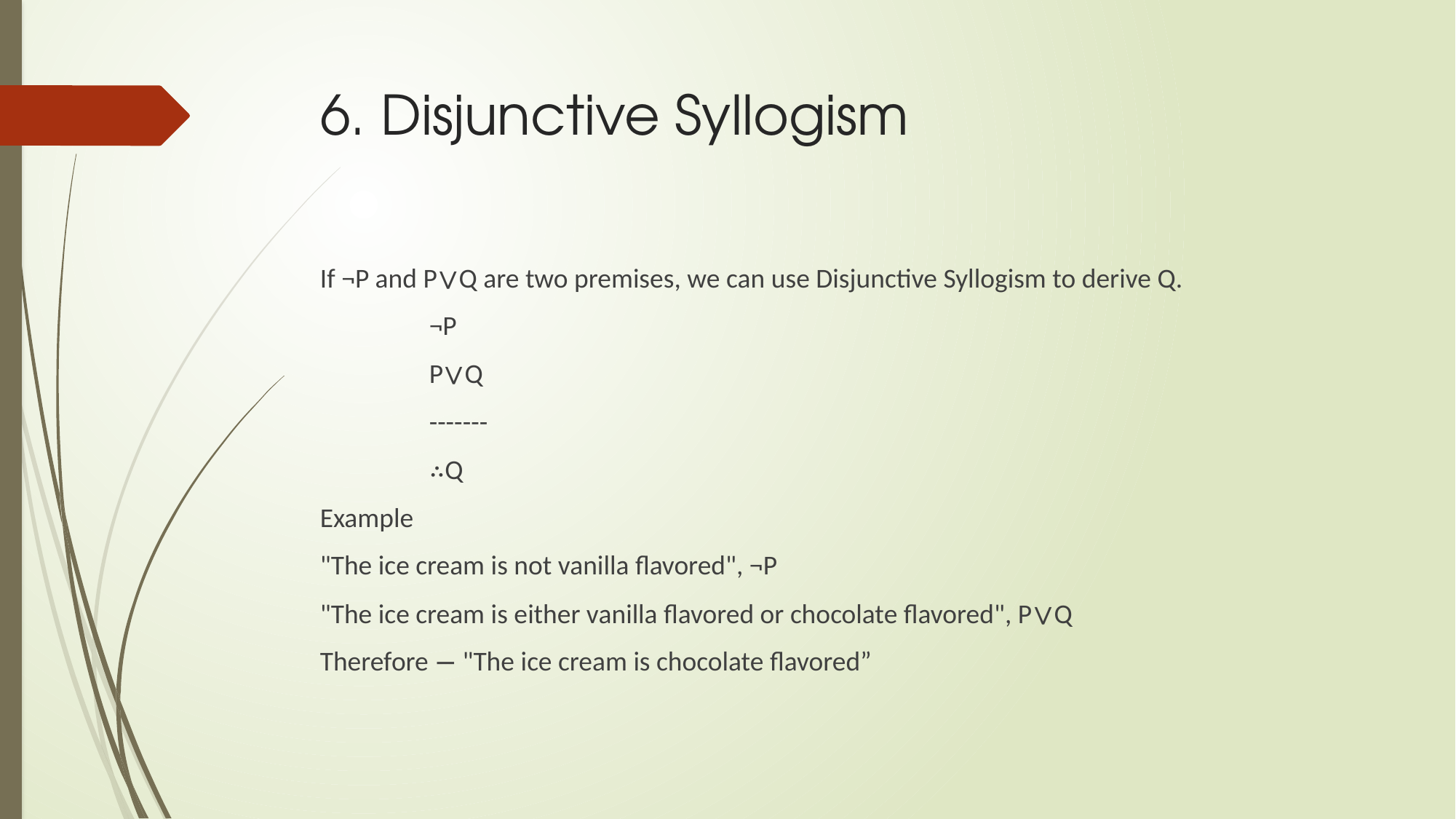

# 6. Disjunctive Syllogism
If ¬P and P∨Q are two premises, we can use Disjunctive Syllogism to derive Q.
	¬P
	P∨Q
	-------
	∴Q
Example
"The ice cream is not vanilla flavored", ¬P
"The ice cream is either vanilla flavored or chocolate flavored", P∨Q
Therefore − "The ice cream is chocolate flavored”